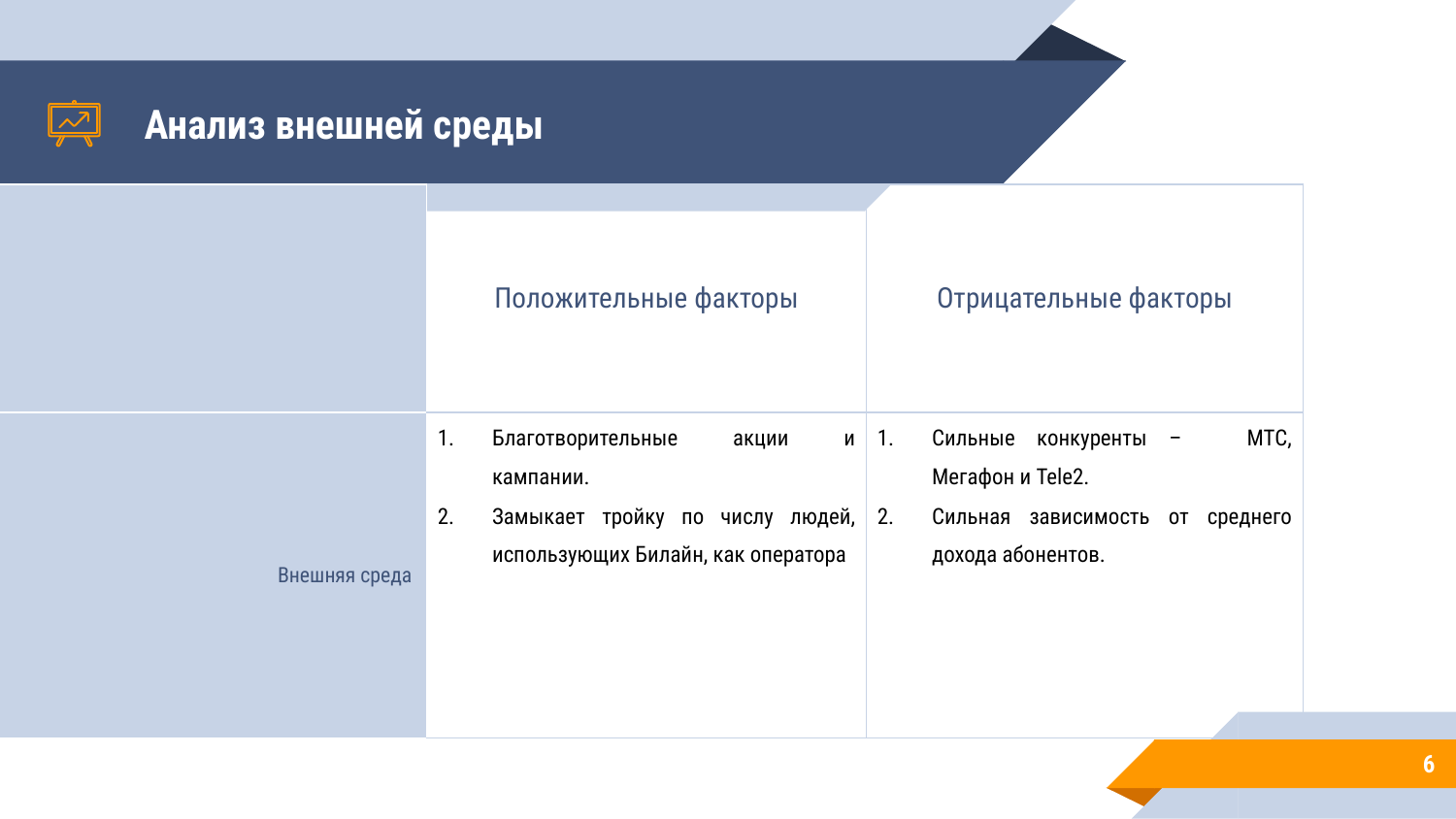

# Анализ внешней среды

|  | Положительные факторы | Отрицательные факторы |
| --- | --- | --- |
| Внешняя среда | Благотворительные акции и кампании. Замыкает тройку по числу людей, использующих Билайн, как оператора | Сильные конкуренты – МТС, Мегафон и Tele2. Сильная зависимость от среднего дохода абонентов. |
6